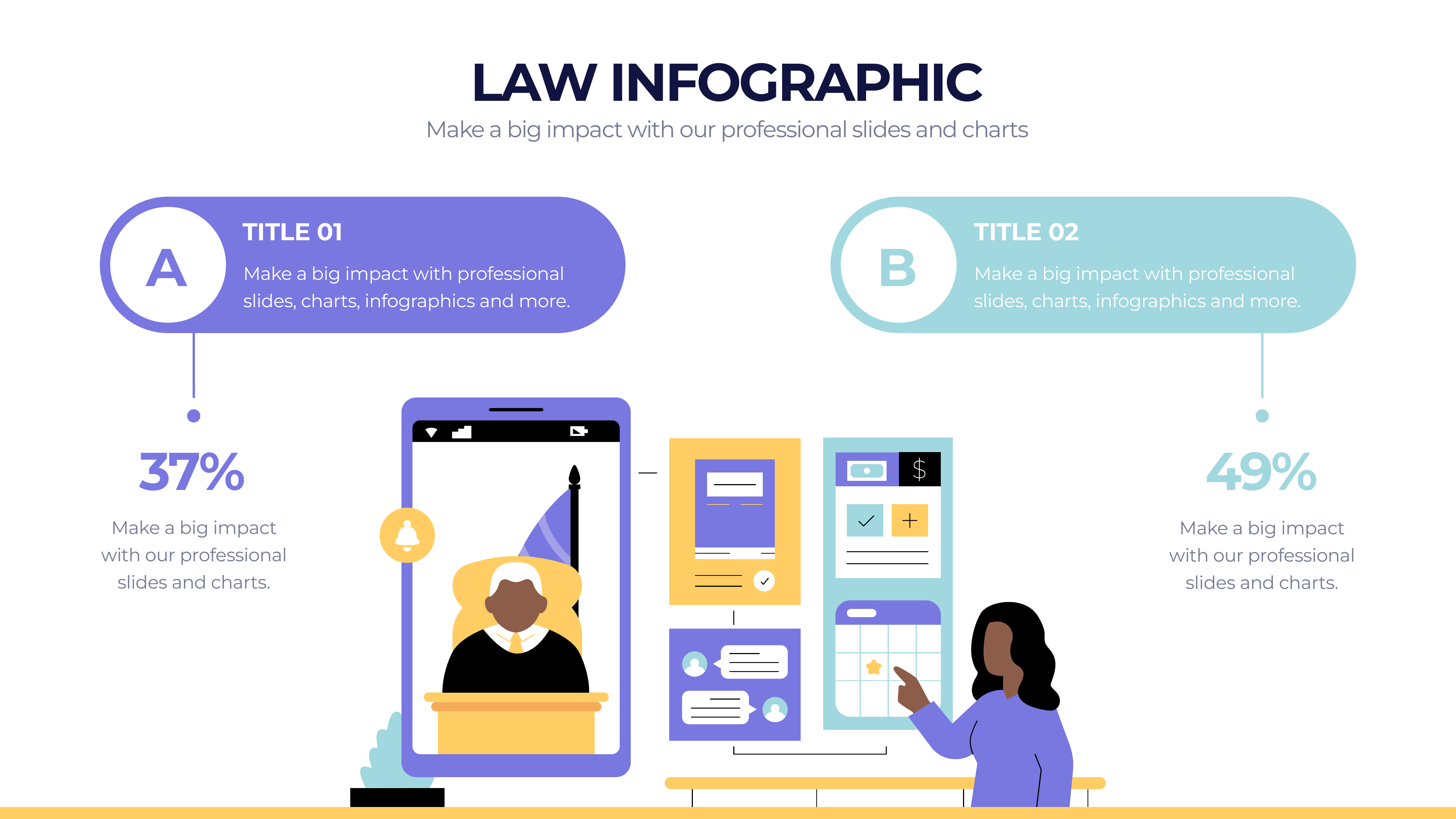

LAW INFOGRAPHIC
Make a big impact with our professional slides and charts

TITLE 02
TITLE 01
A
B
Make a big impact with professional slides, charts, infographics and more.
Make a big impact with professional slides, charts, infographics and more.

37%
49%
Make a big impact with our professional slides and charts.
Make a big impact with our professional slides and charts.